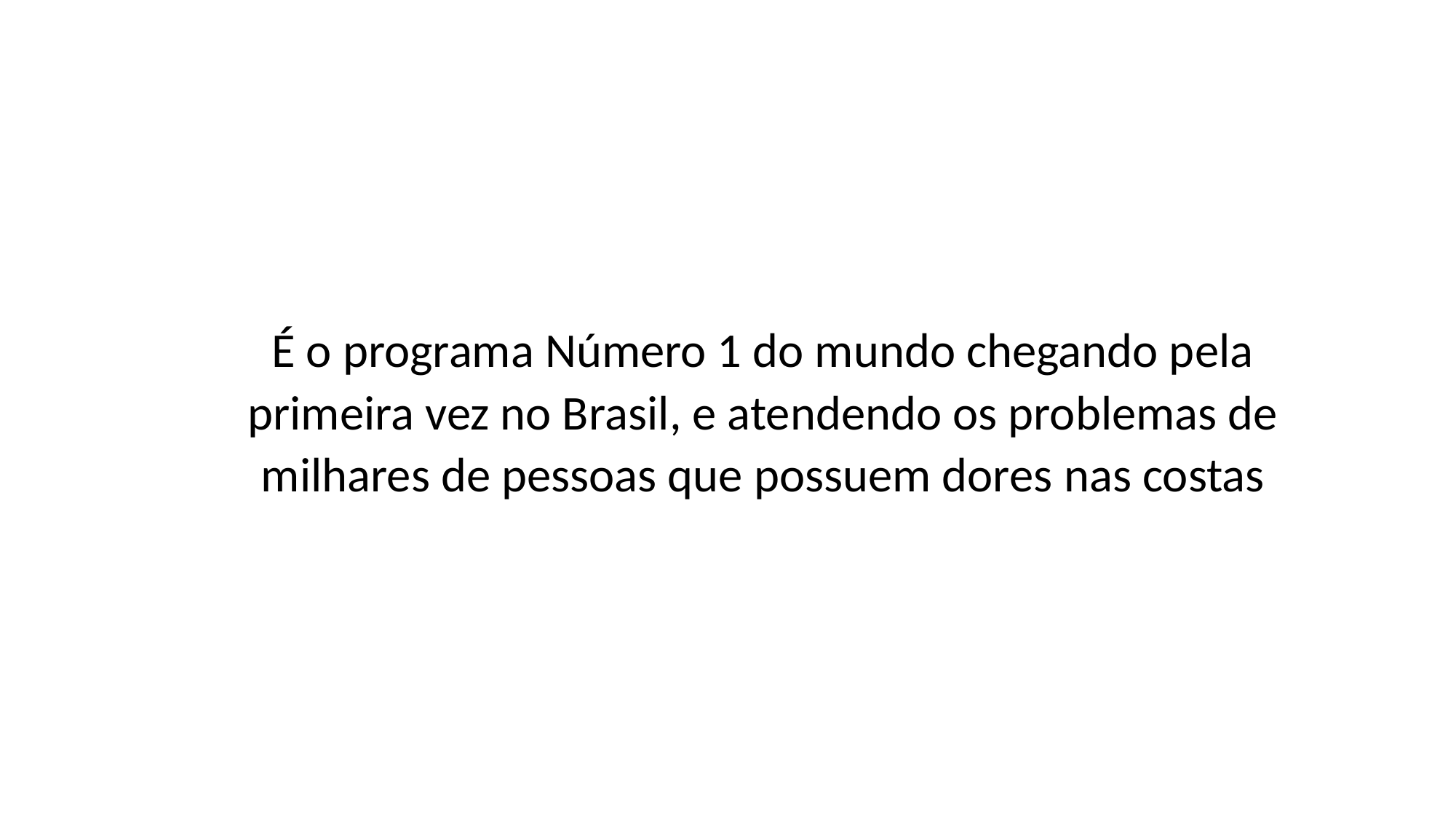

É o programa Número 1 do mundo chegando pela primeira vez no Brasil, e atendendo os problemas de milhares de pessoas que possuem dores nas costas